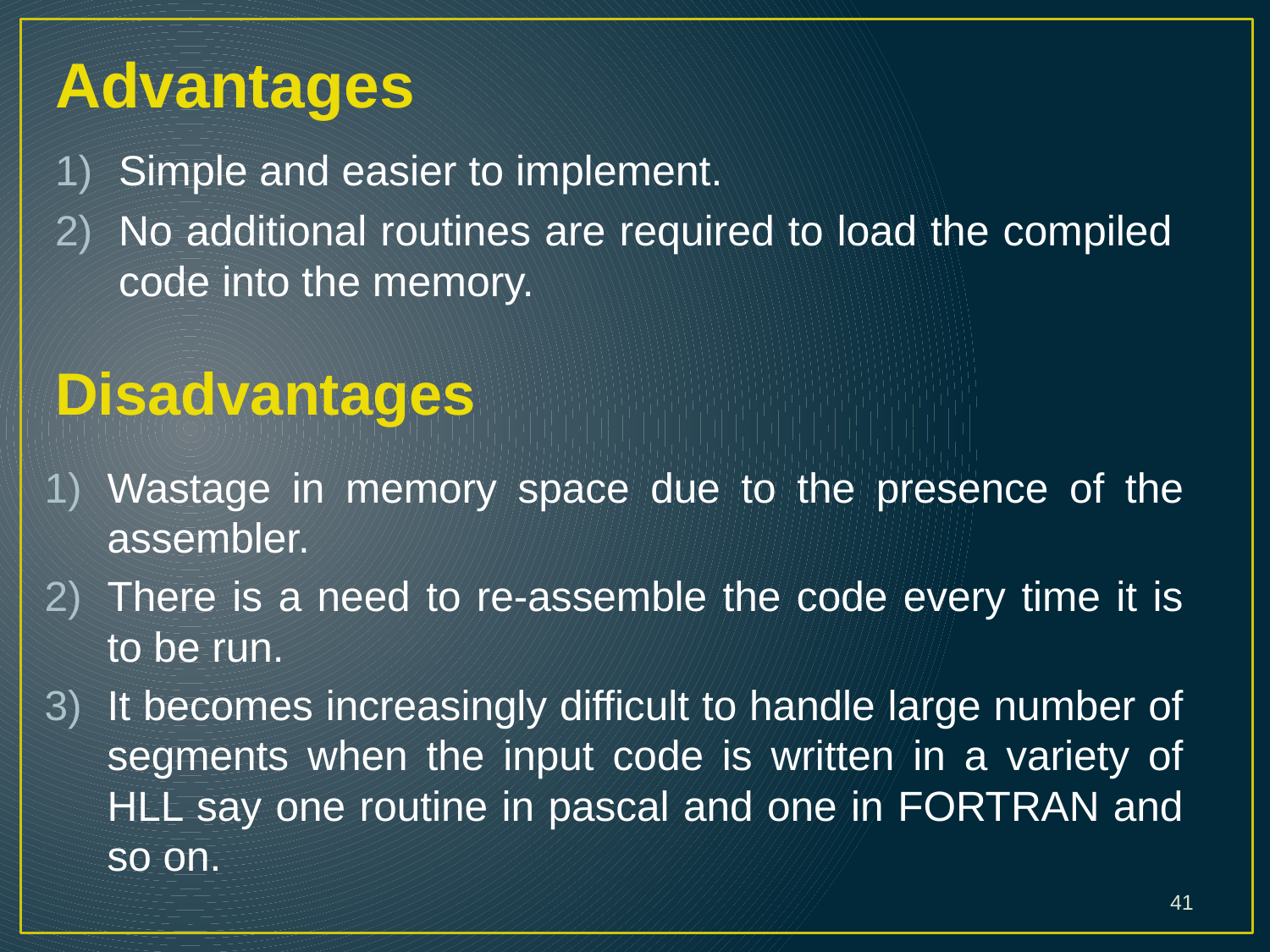

# Advantages
Simple and easier to implement.
No additional routines are required to load the compiled code into the memory.
Disadvantages
Wastage in memory space due to the presence of the assembler.
There is a need to re-assemble the code every time it is to be run.
It becomes increasingly difficult to handle large number of segments when the input code is written in a variety of HLL say one routine in pascal and one in FORTRAN and so on.
41